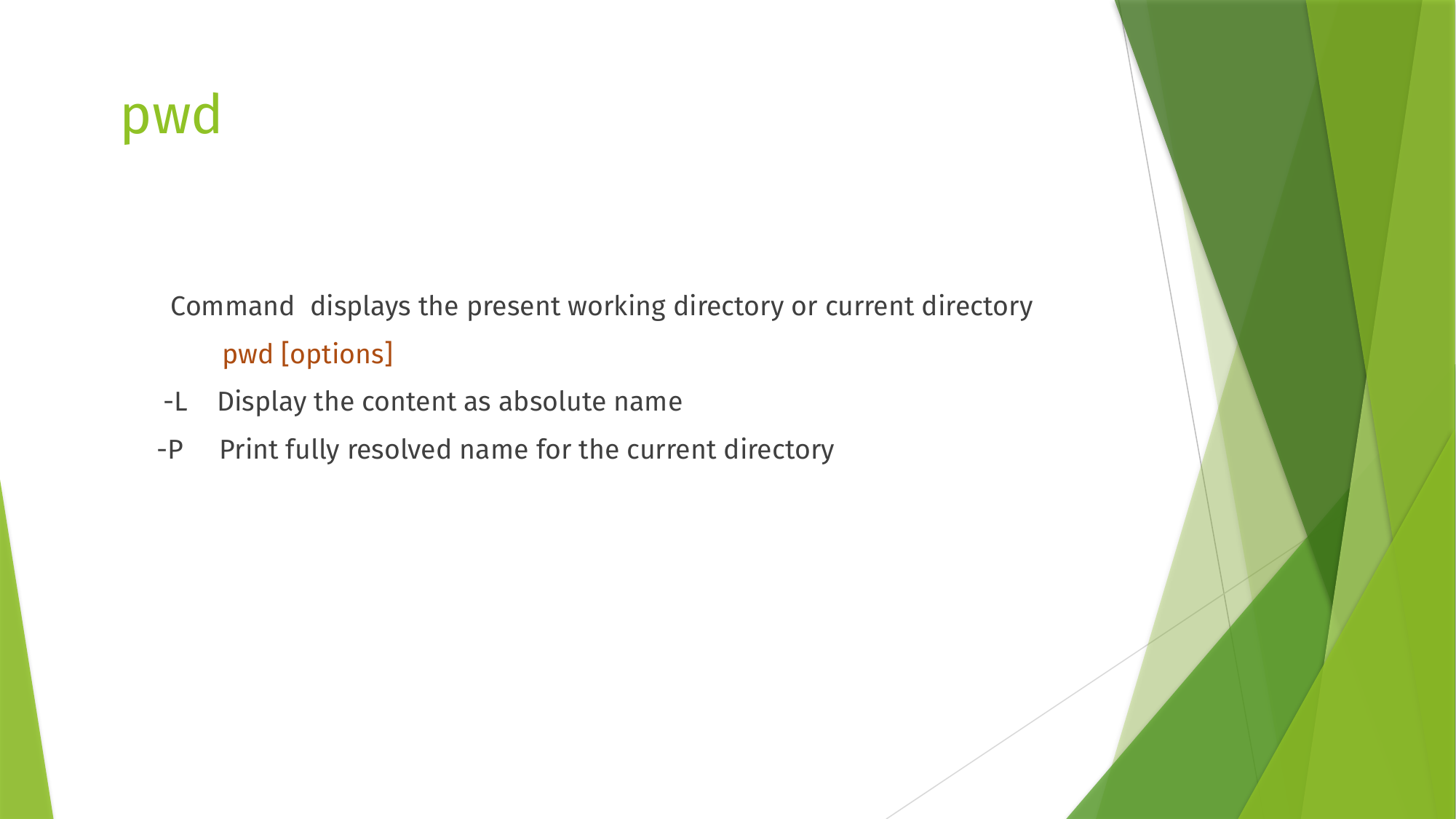

# pwd
       Command  displays the present working directory or current directory
              pwd [options]
      -L    Display the content as absolute name
     -P     Print fully resolved name for the current directory